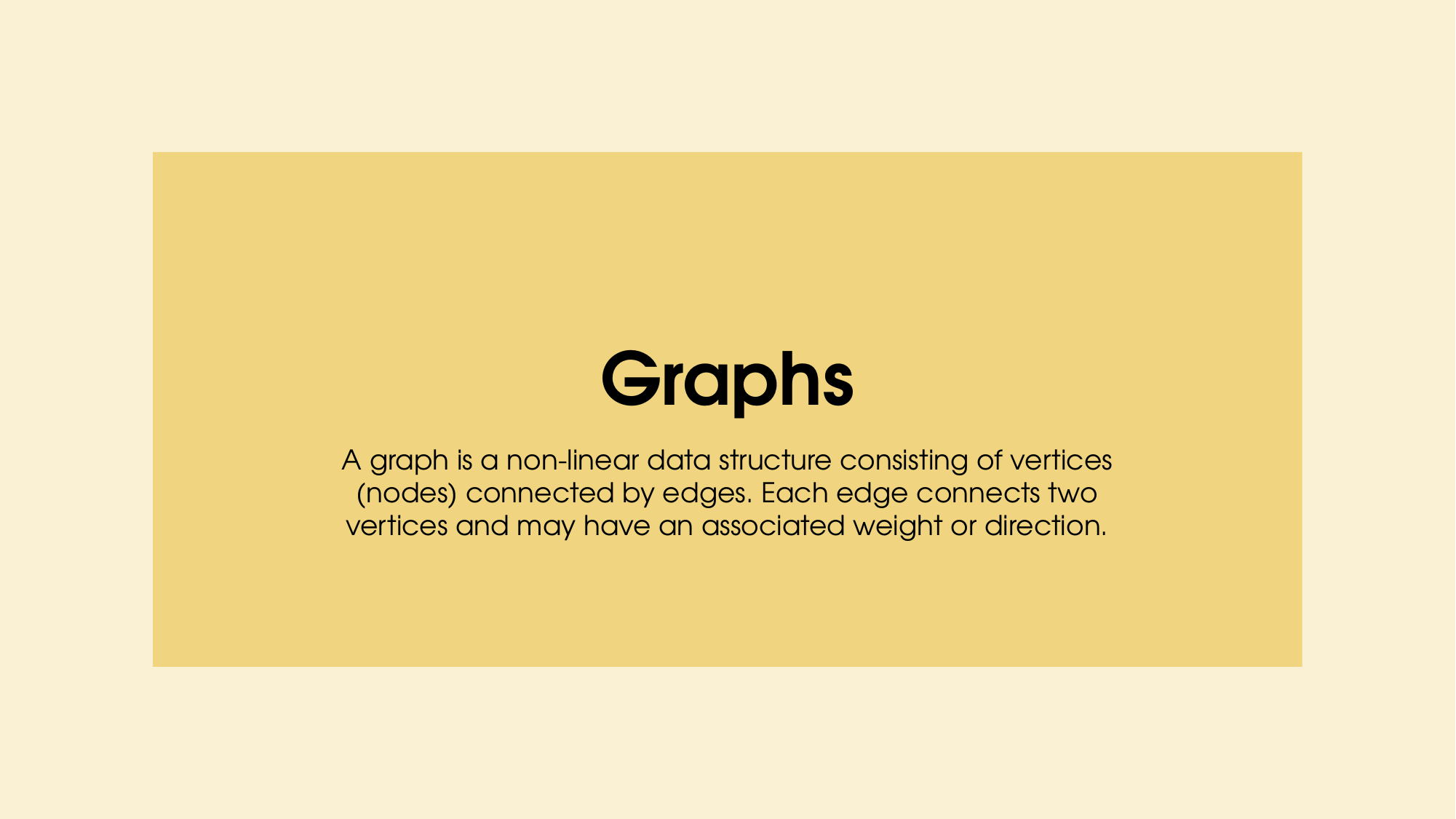

# Graphs
A graph is a non-linear data structure consisting of vertices (nodes) connected by edges. Each edge connects two vertices and may have an associated weight or direction.